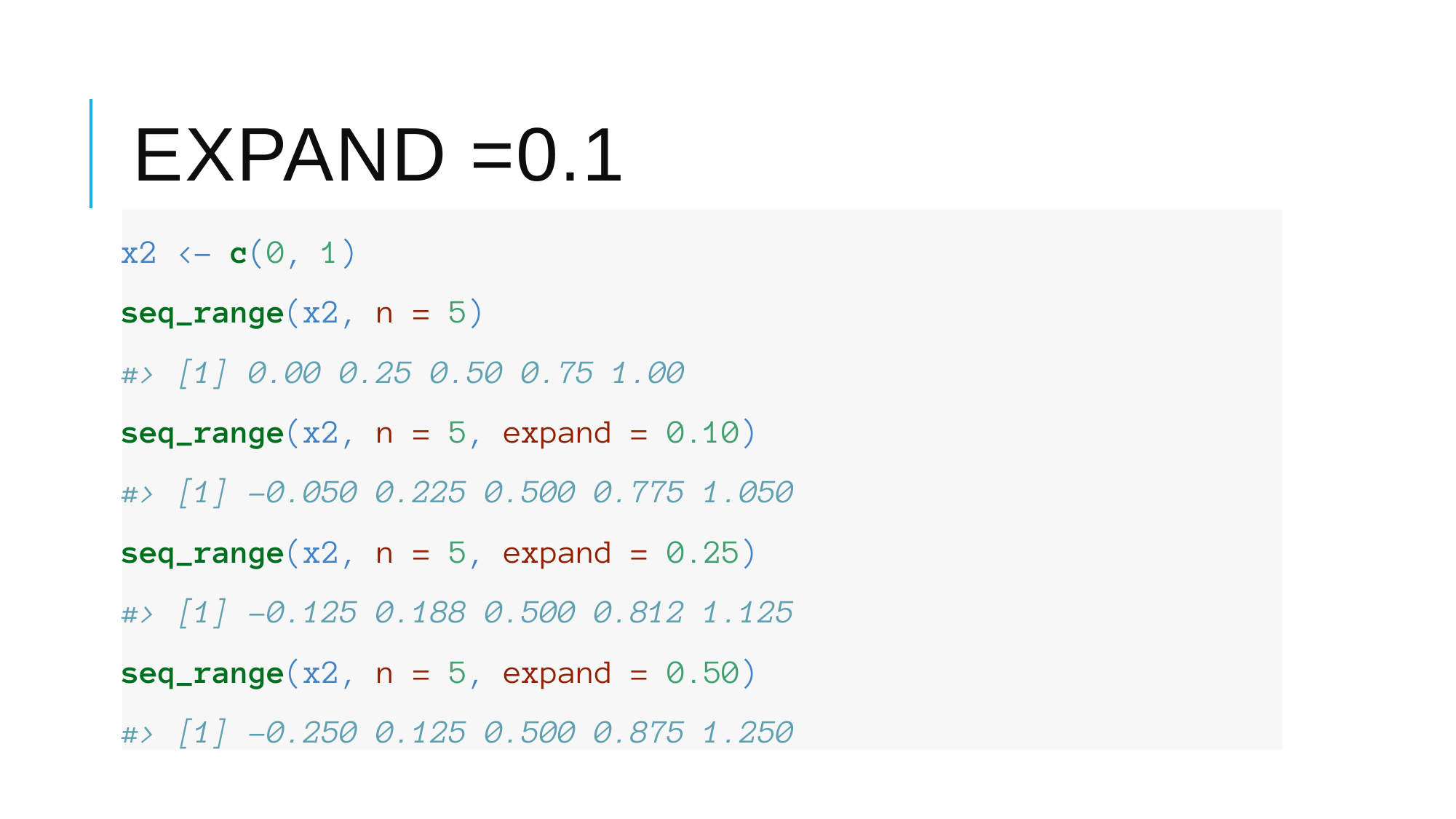

# Expand =0.1
x2 <- c(0, 1)
seq_range(x2, n = 5)
#> [1] 0.00 0.25 0.50 0.75 1.00
seq_range(x2, n = 5, expand = 0.10)
#> [1] -0.050 0.225 0.500 0.775 1.050
seq_range(x2, n = 5, expand = 0.25)
#> [1] -0.125 0.188 0.500 0.812 1.125
seq_range(x2, n = 5, expand = 0.50)
#> [1] -0.250 0.125 0.500 0.875 1.250